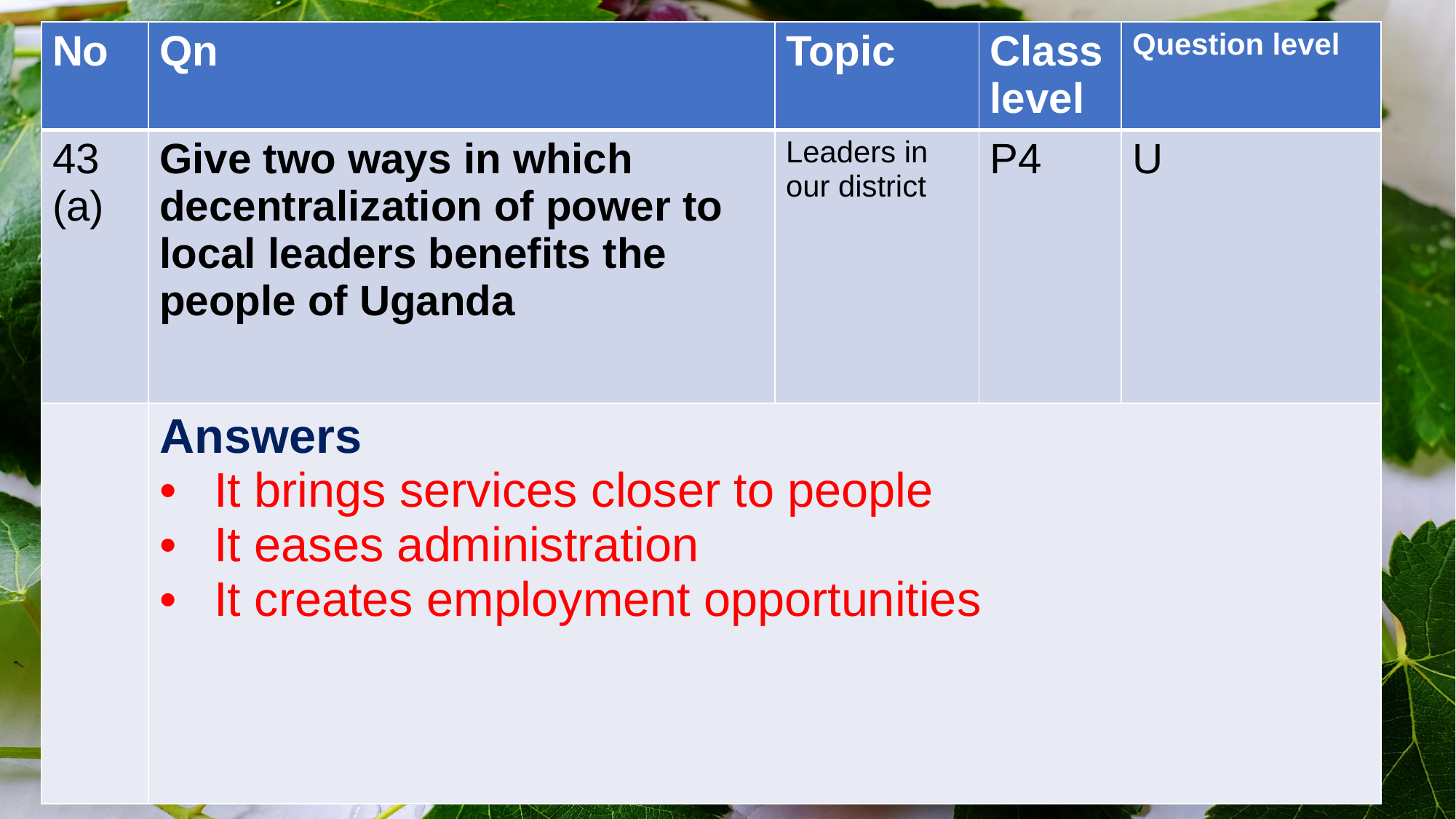

| No | Qn | Topic | Class level | Question level |
| --- | --- | --- | --- | --- |
| 43 (a) | Give two ways in which decentralization of power to local leaders benefits the people of Uganda | Leaders in our district | P4 | U |
|  | Answers It brings services closer to people It eases administration It creates employment opportunities |  |  |  |
SST WORKSHOP - KABOJJA JUNIOR SCHOOL